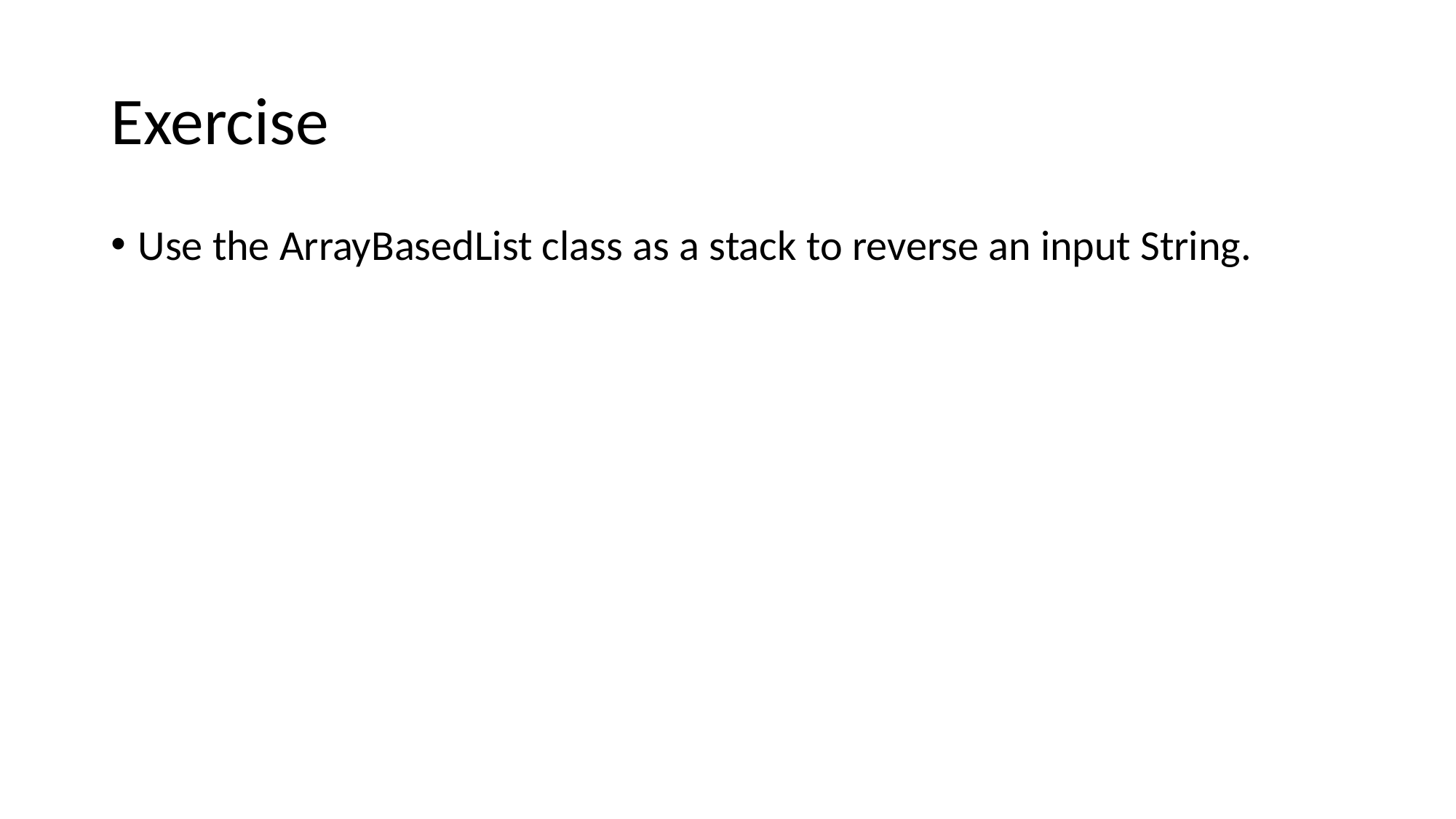

# Exercise
Use the ArrayBasedList class as a stack to reverse an input String.